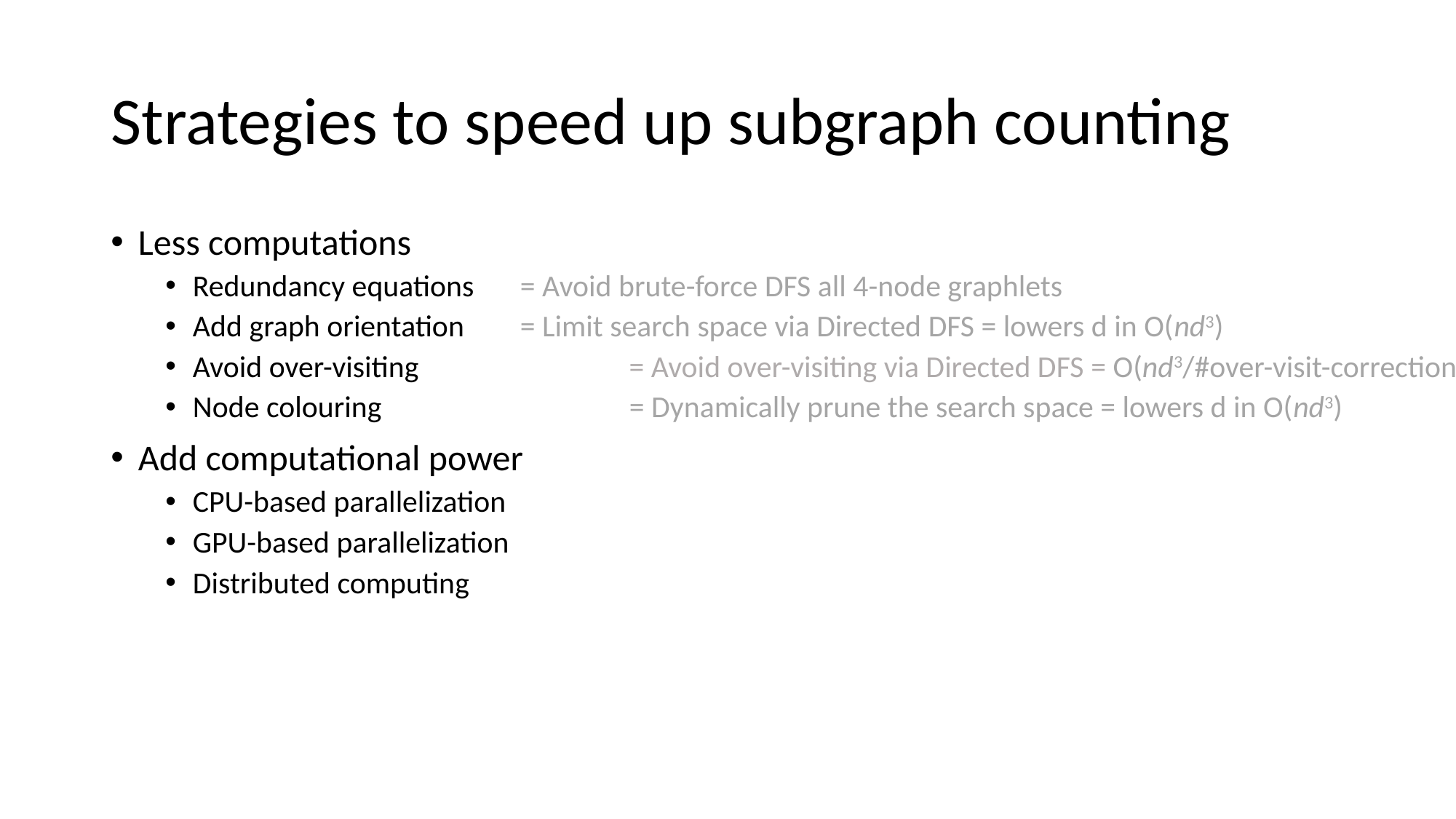

# Strategies to speed up subgraph counting
Less computations
Redundancy equations	= Avoid brute-force DFS all 4-node graphlets
Add graph orientation 	= Limit search space via Directed DFS = lowers d in O(nd3)
Avoid over-visiting 	 = Avoid over-visiting via Directed DFS = O(nd3/#over-visit-correction)
Node colouring		= Dynamically prune the search space = lowers d in O(nd3)
Add computational power
CPU-based parallelization
GPU-based parallelization
Distributed computing